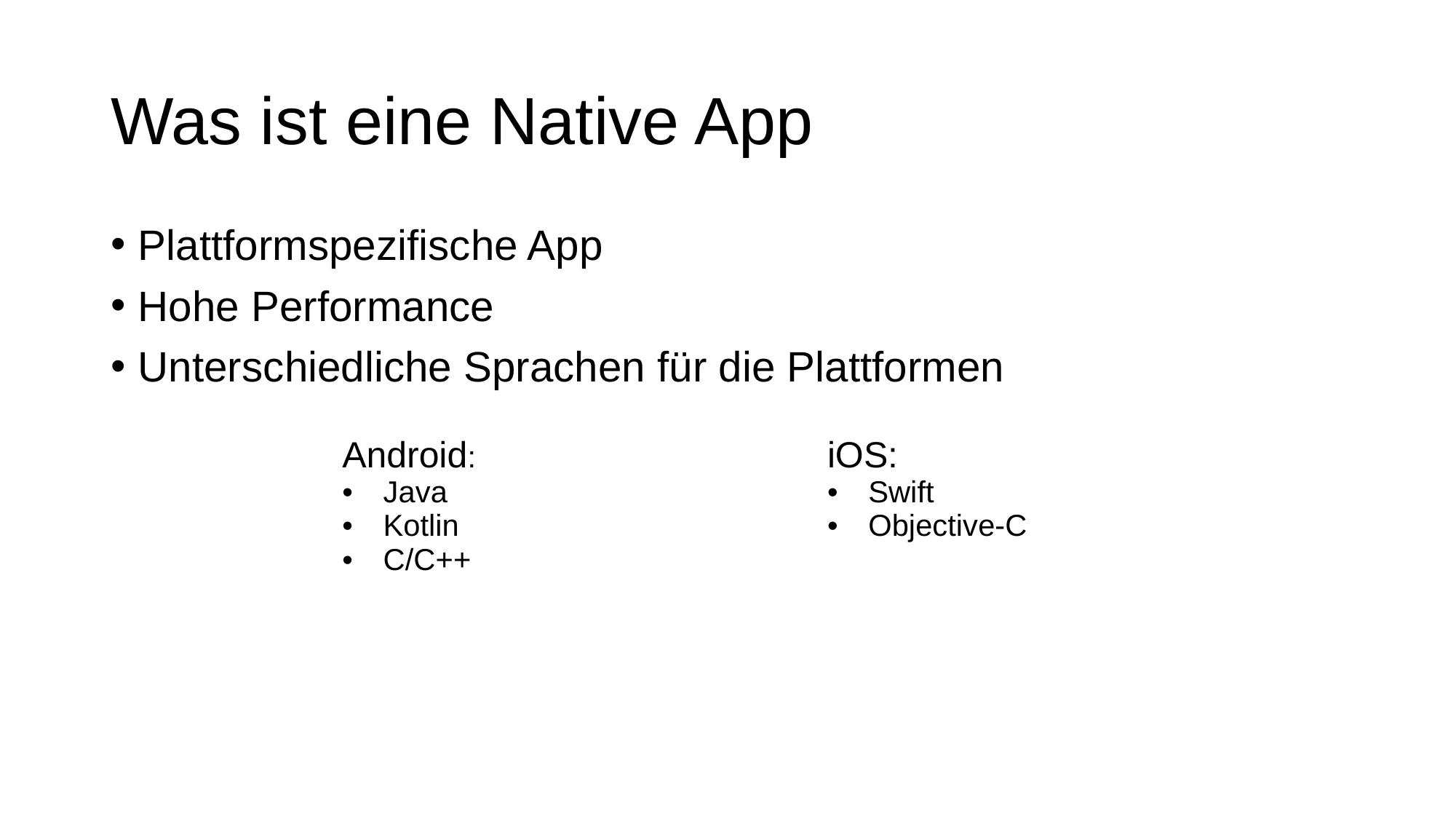

# Was ist eine Native App
Plattformspezifische App
Hohe Performance
Unterschiedliche Sprachen für die Plattformen

| Android: Java Kotlin C/C++ | iOS: Swift Objective-C |
| --- | --- |